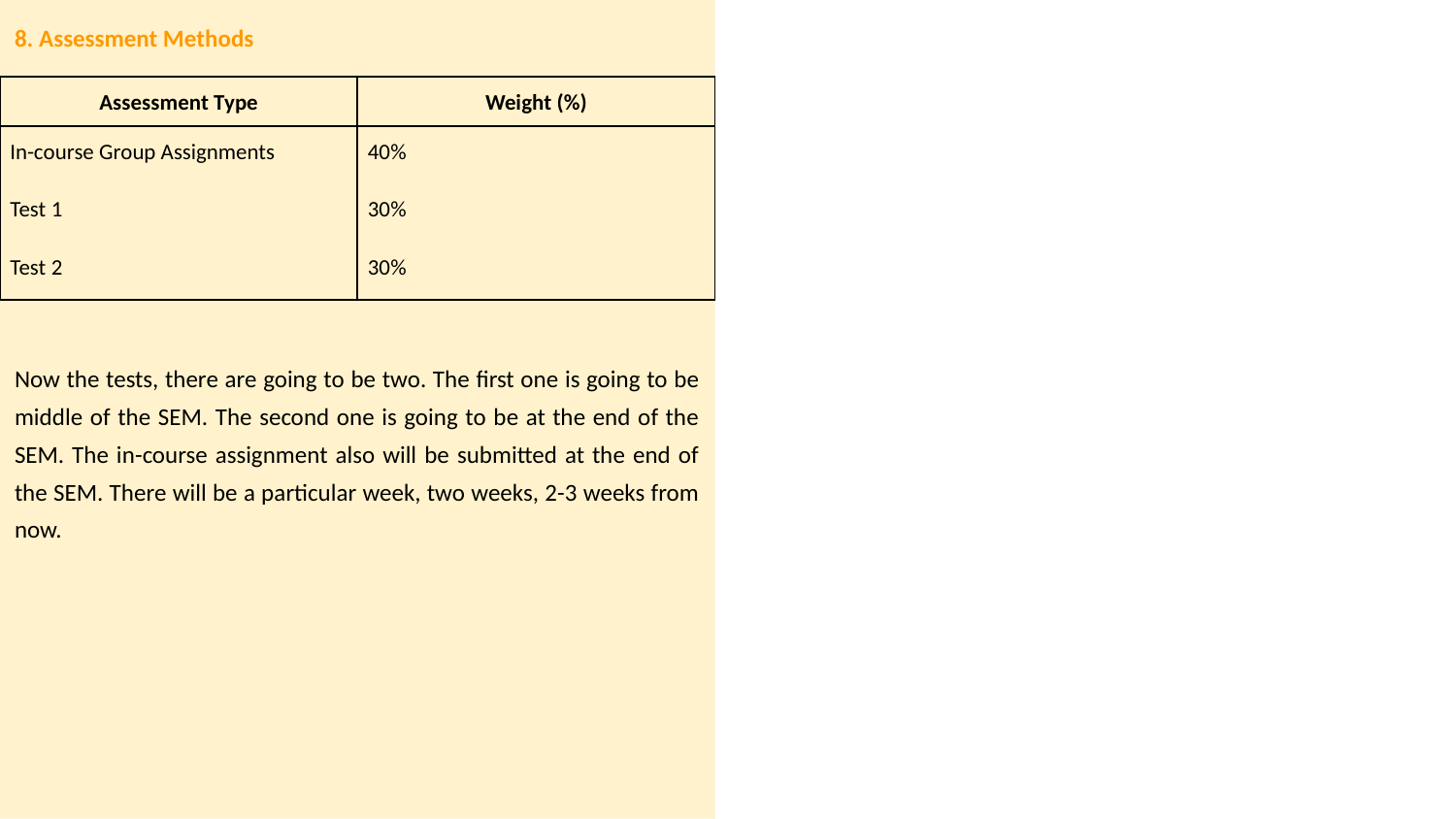

8. Assessment Methods

Now the tests, there are going to be two. The first one is going to be middle of the SEM. The second one is going to be at the end of the SEM. The in-course assignment also will be submitted at the end of the SEM. There will be a particular week, two weeks, 2-3 weeks from now.

| Assessment Type | Weight (%) |
| --- | --- |
| In-course Group Assignments Test 1 Test 2 | 40% 30% 30% |